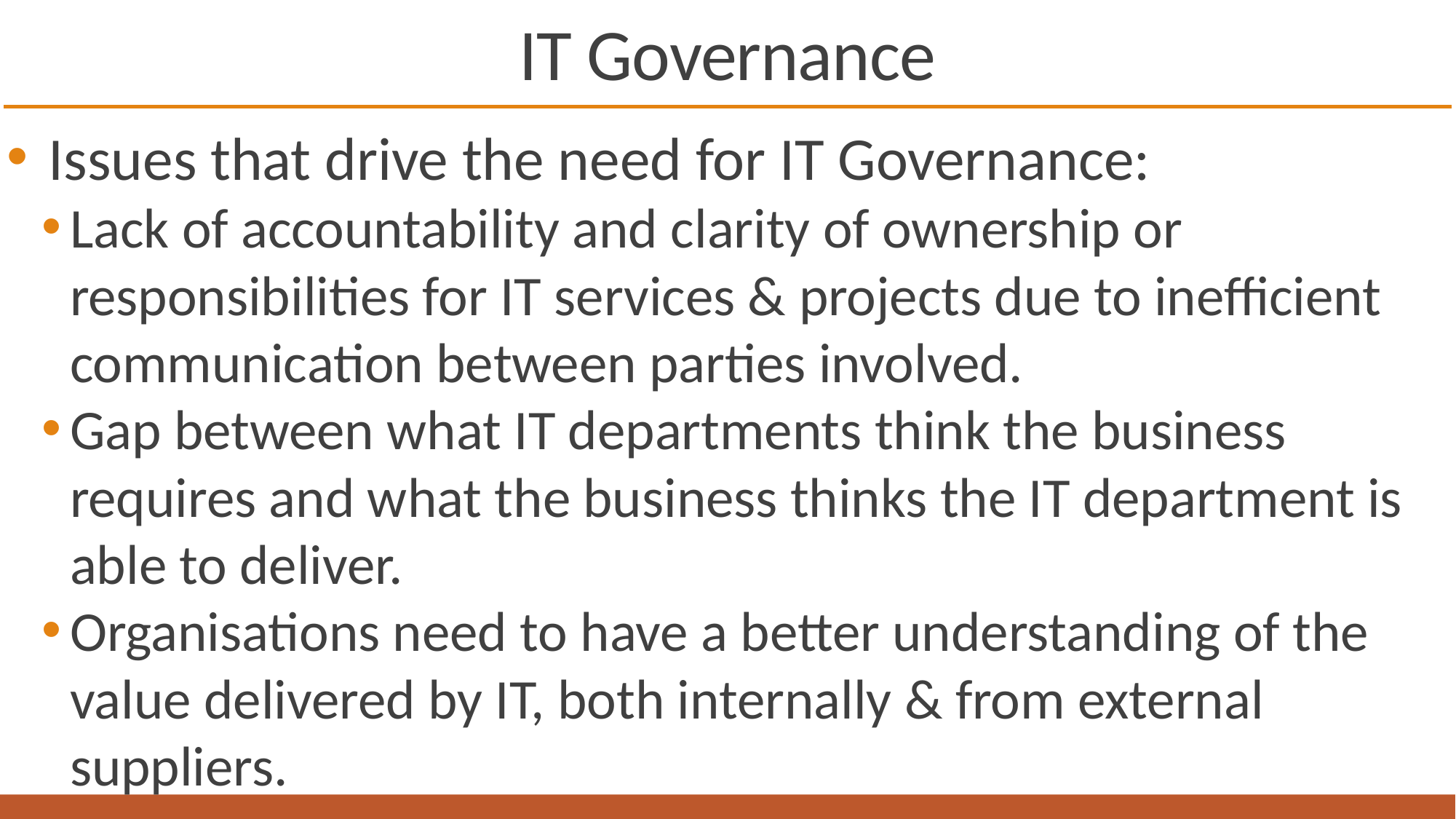

# IT Governance
 Issues that drive the need for IT Governance:
Lack of accountability and clarity of ownership or responsibilities for IT services & projects due to inefficient communication between parties involved.
Gap between what IT departments think the business requires and what the business thinks the IT department is able to deliver.
Organisations need to have a better understanding of the value delivered by IT, both internally & from external suppliers.